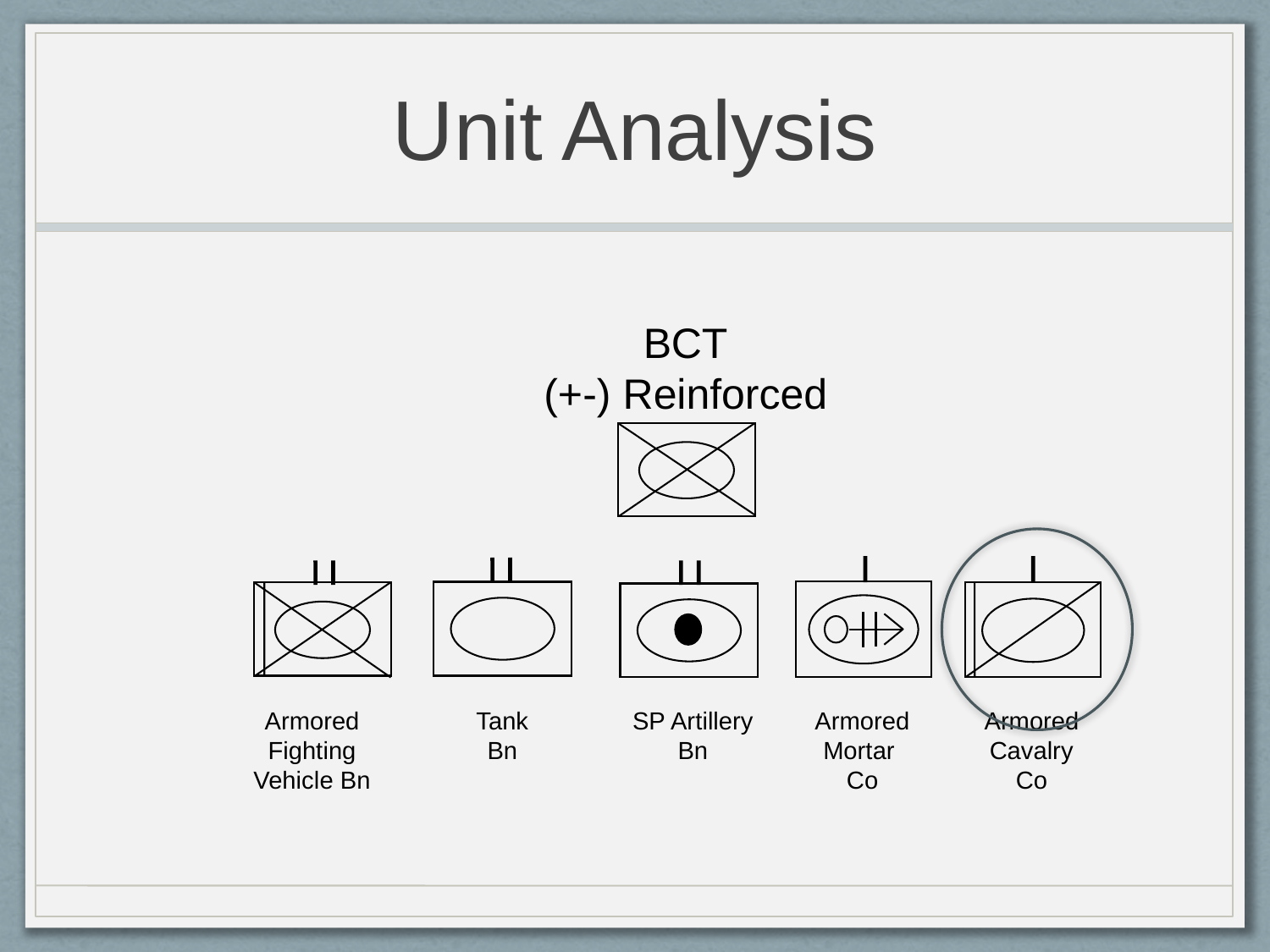

# Unit Analysis
BCT
(+-) Reinforced

Armored Fighting Vehicle Bn
Tank
Bn
SP Artillery
Bn
Armored Mortar
Co
Armored Cavalry
Co